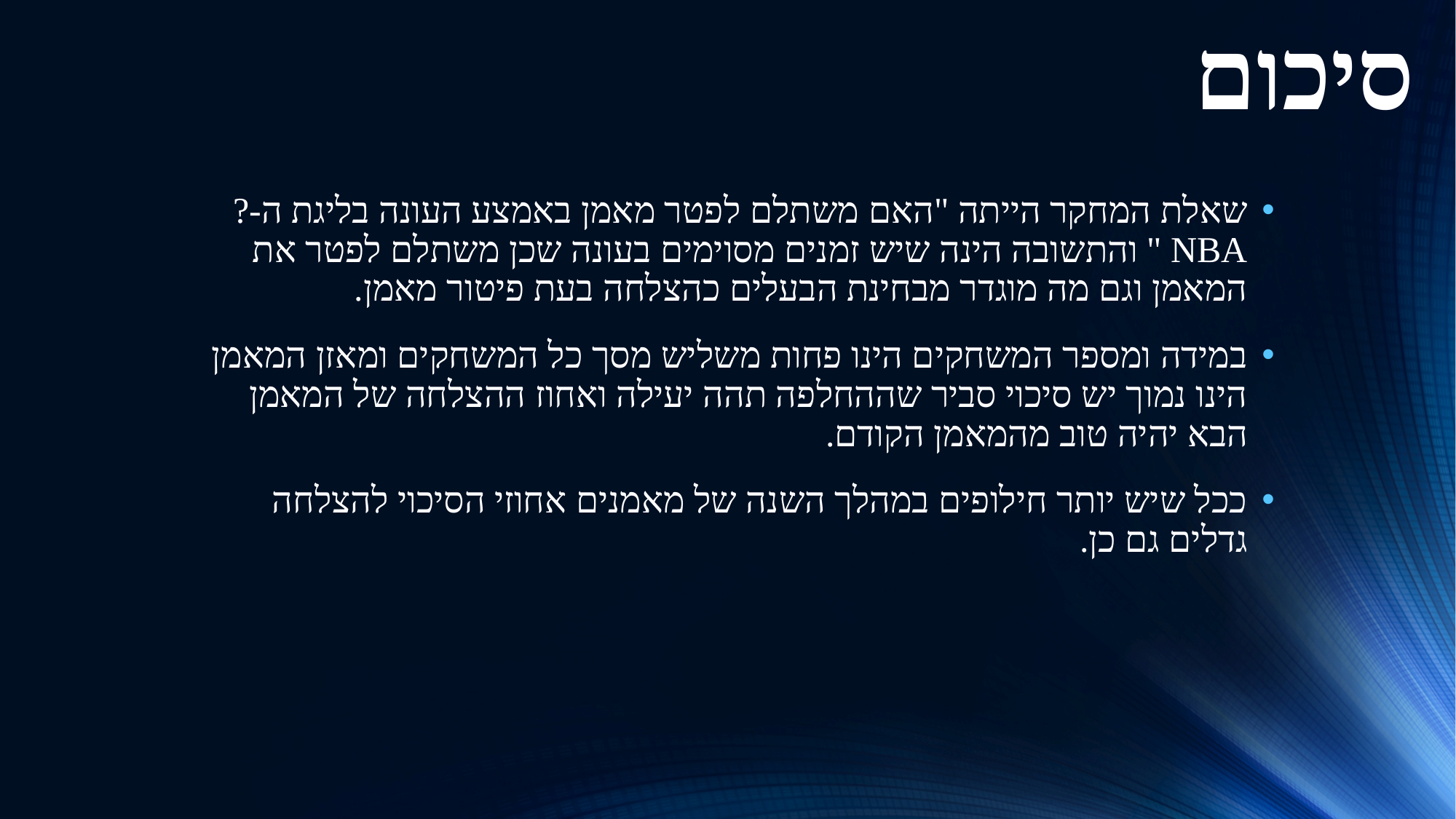

סיכום
שאלת המחקר הייתה "האם משתלם לפטר מאמן באמצע העונה בליגת ה-?NBA " והתשובה הינה שיש זמנים מסוימים בעונה שכן משתלם לפטר את המאמן וגם מה מוגדר מבחינת הבעלים כהצלחה בעת פיטור מאמן.
במידה ומספר המשחקים הינו פחות משליש מסך כל המשחקים ומאזן המאמן הינו נמוך יש סיכוי סביר שההחלפה תהה יעילה ואחוז ההצלחה של המאמן הבא יהיה טוב מהמאמן הקודם.
ככל שיש יותר חילופים במהלך השנה של מאמנים אחוזי הסיכוי להצלחה גדלים גם כן.